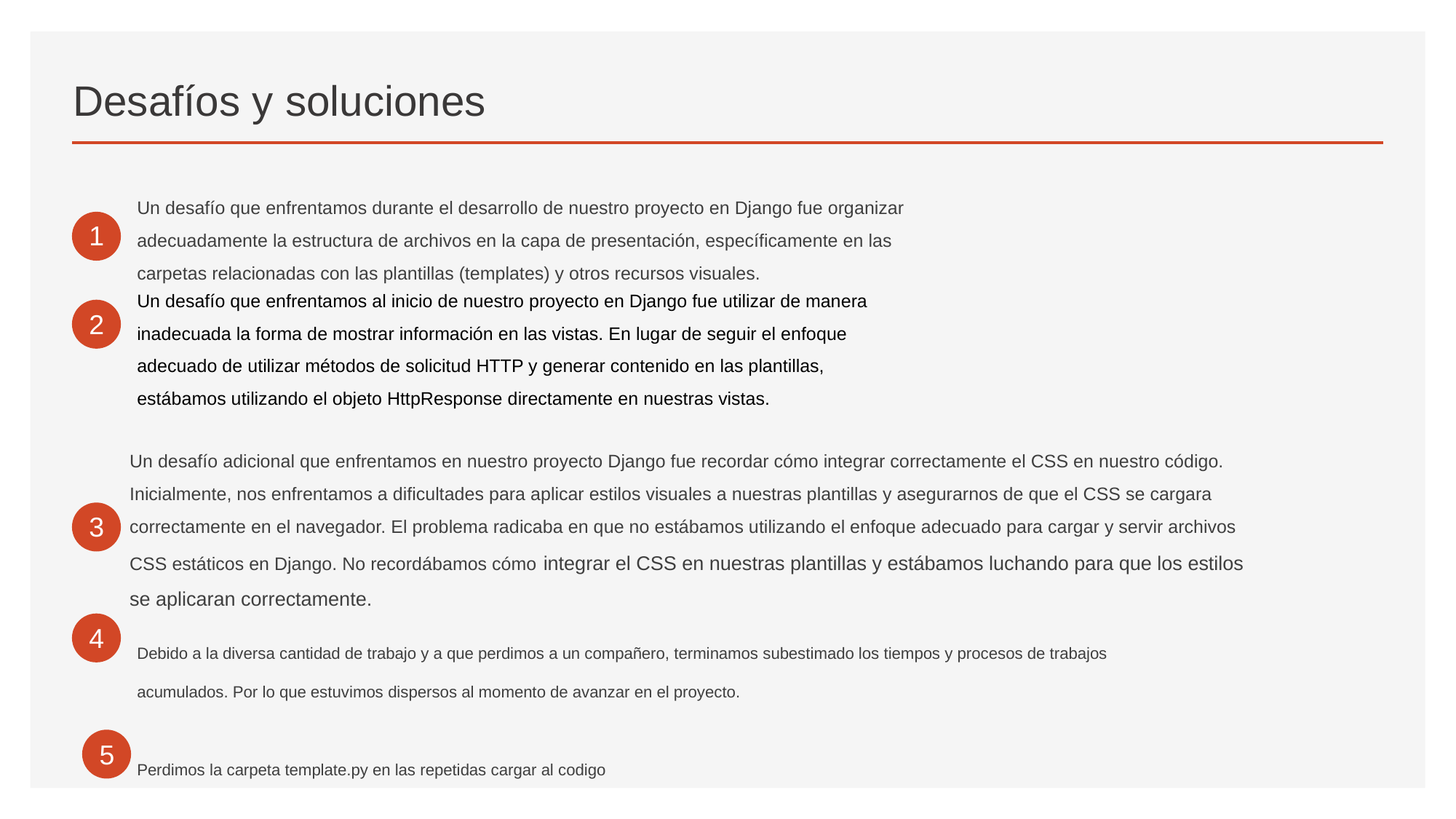

# Desafíos y soluciones

Un desafío que enfrentamos durante el desarrollo de nuestro proyecto en Django fue organizar adecuadamente la estructura de archivos en la capa de presentación, específicamente en las carpetas relacionadas con las plantillas (templates) y otros recursos visuales.

1
Un desafío que enfrentamos al inicio de nuestro proyecto en Django fue utilizar de manera inadecuada la forma de mostrar información en las vistas. En lugar de seguir el enfoque adecuado de utilizar métodos de solicitud HTTP y generar contenido en las plantillas, estábamos utilizando el objeto HttpResponse directamente en nuestras vistas.

2

Un desafío adicional que enfrentamos en nuestro proyecto Django fue recordar cómo integrar correctamente el CSS en nuestro código. Inicialmente, nos enfrentamos a dificultades para aplicar estilos visuales a nuestras plantillas y asegurarnos de que el CSS se cargara correctamente en el navegador. El problema radicaba en que no estábamos utilizando el enfoque adecuado para cargar y servir archivos CSS estáticos en Django. No recordábamos cómo integrar el CSS en nuestras plantillas y estábamos luchando para que los estilos se aplicaran correctamente.

3

4
Debido a la diversa cantidad de trabajo y a que perdimos a un compañero, terminamos subestimado los tiempos y procesos de trabajos acumulados. Por lo que estuvimos dispersos al momento de avanzar en el proyecto.

Perdimos la carpeta template.py en las repetidas cargar al codigo

5